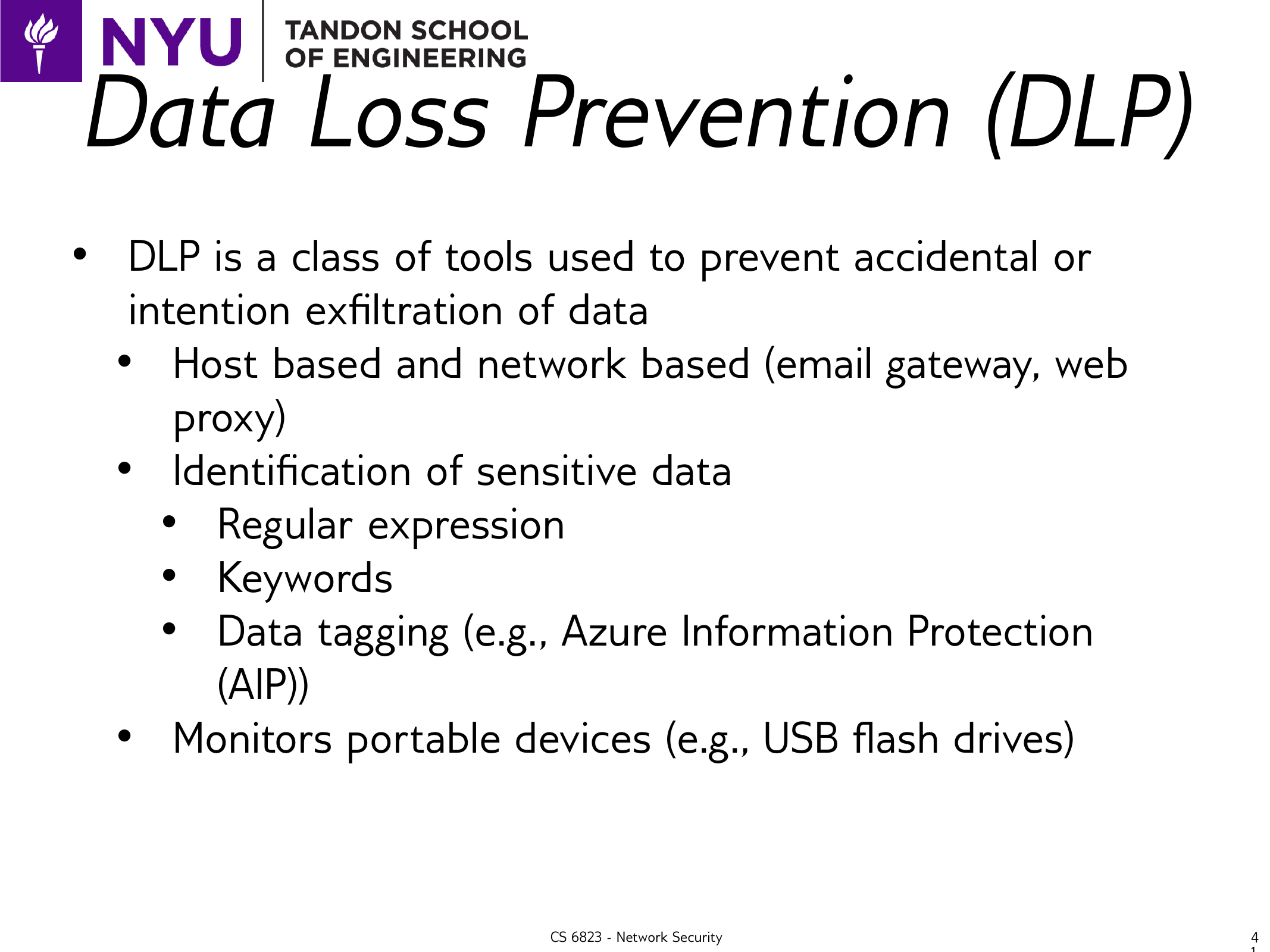

# Data Loss Prevention (DLP)
DLP is a class of tools used to prevent accidental or intention exfiltration of data
Host based and network based (email gateway, web proxy)
Identification of sensitive data
Regular expression
Keywords
Data tagging (e.g., Azure Information Protection (AIP))
Monitors portable devices (e.g., USB flash drives)

41